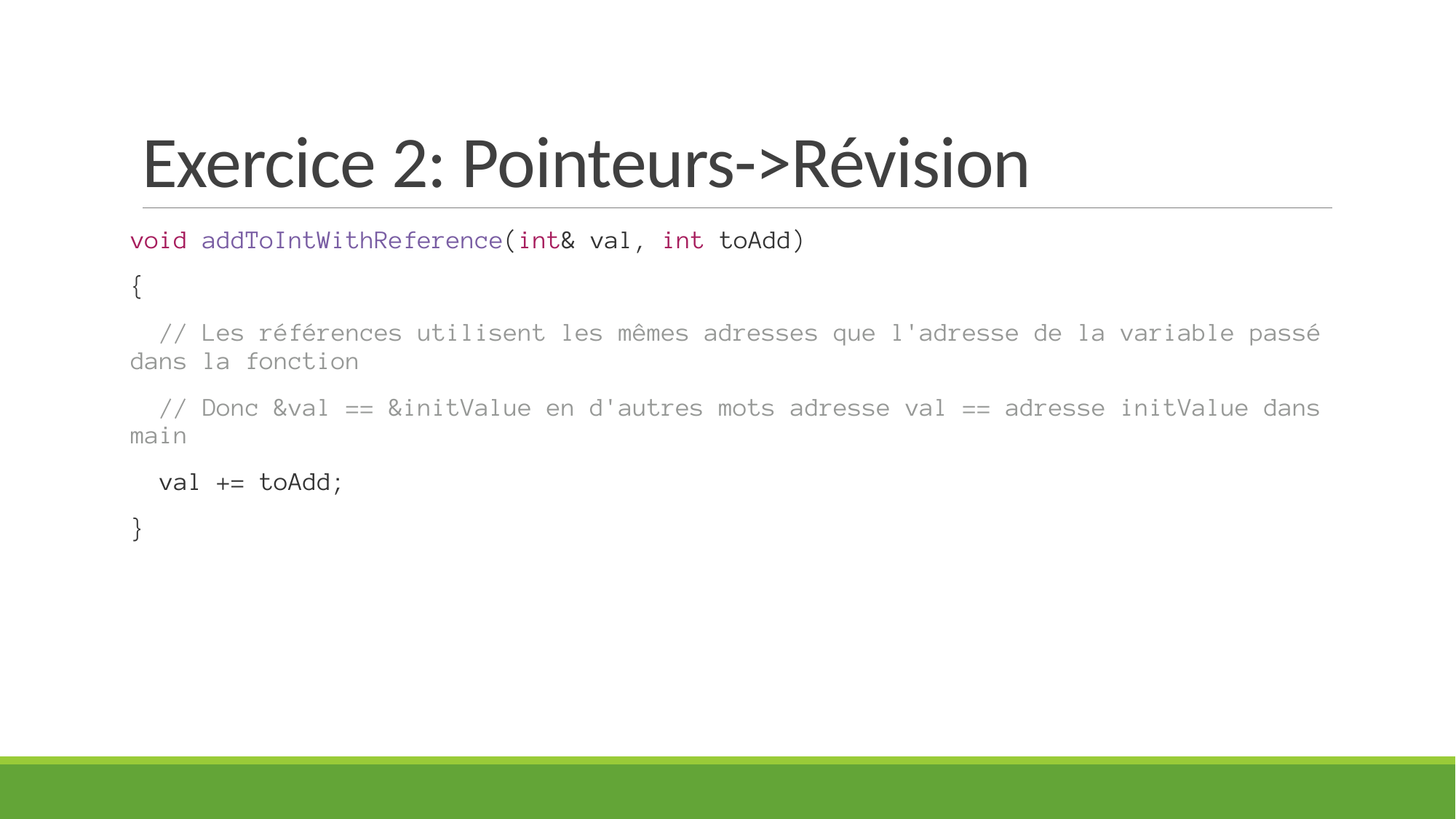

# Exercice 2: Pointeurs->Révision
void addToIntWithReference(int& val, int toAdd)
{
  // Les références utilisent les mêmes adresses que l'adresse de la variable passé dans la fonction
  // Donc &val == &initValue en d'autres mots adresse val == adresse initValue dans main
  val += toAdd;
}